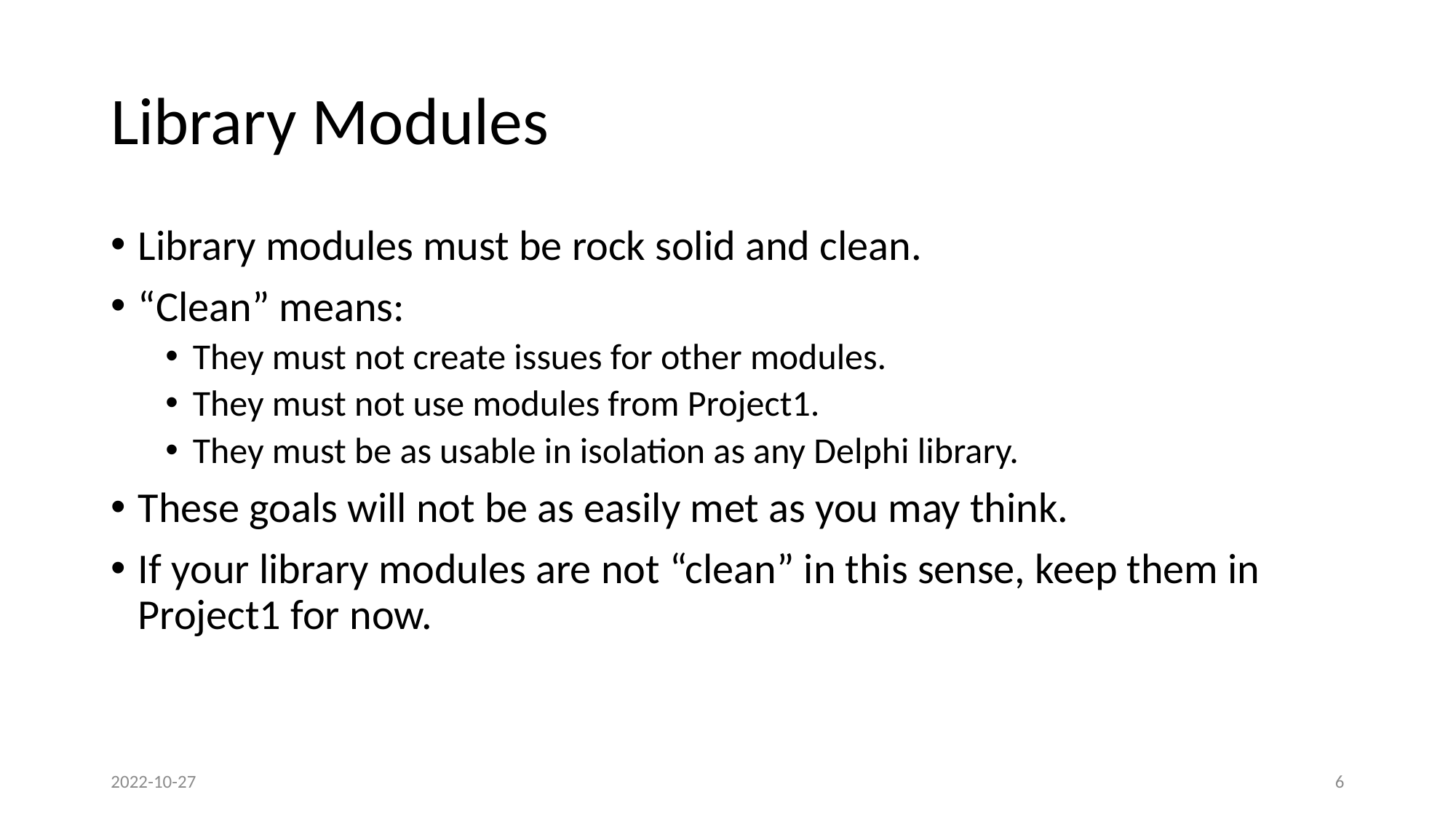

# Library Modules
Library modules must be rock solid and clean.
“Clean” means:
They must not create issues for other modules.
They must not use modules from Project1.
They must be as usable in isolation as any Delphi library.
These goals will not be as easily met as you may think.
If your library modules are not “clean” in this sense, keep them in Project1 for now.

2022-10-27
6